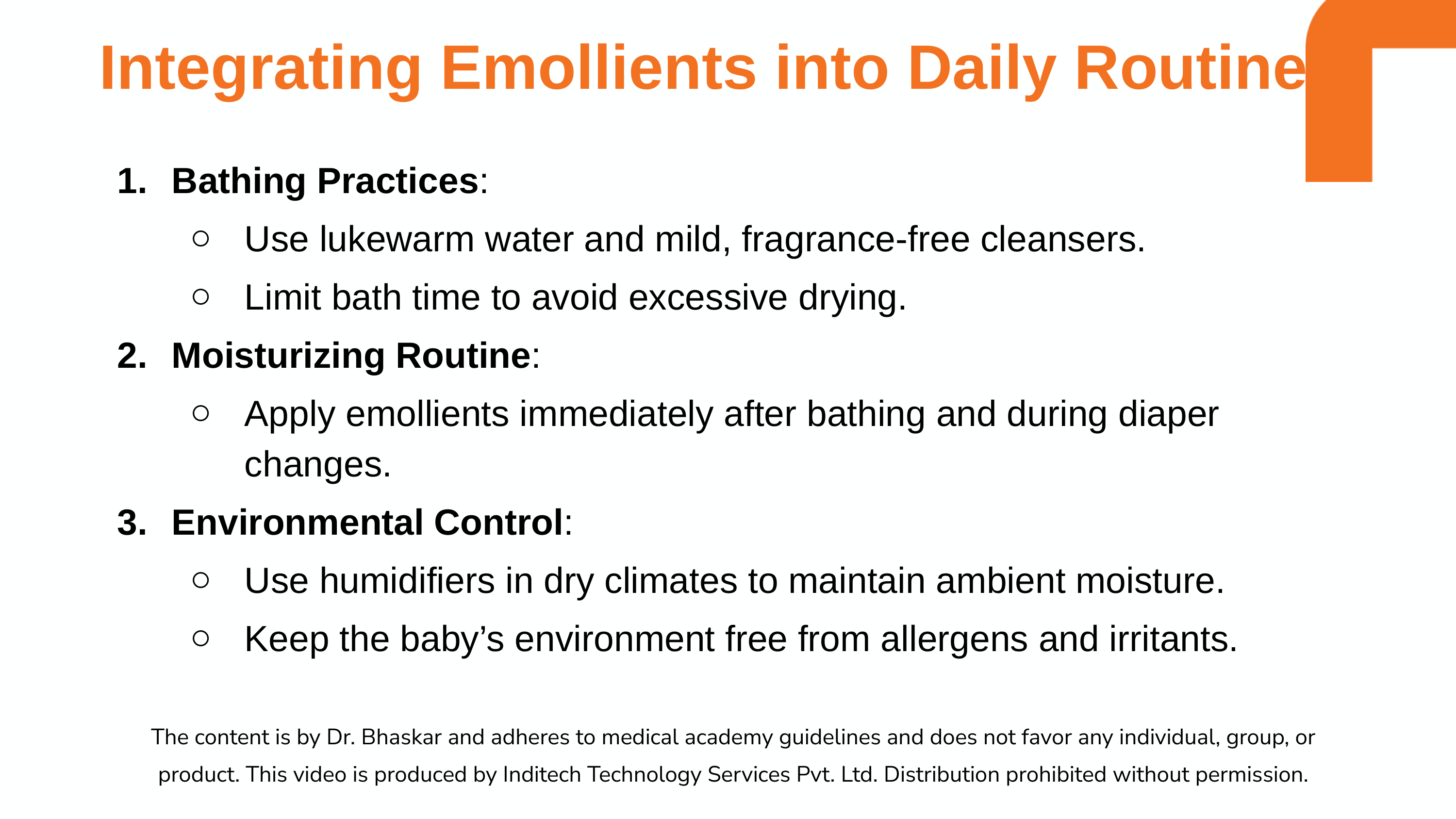

Integrating Emollients into Daily Routine

Bathing Practices:
Use lukewarm water and mild, fragrance-free cleansers.
Limit bath time to avoid excessive drying.
Moisturizing Routine:
Apply emollients immediately after bathing and during diaper changes.
Environmental Control:
Use humidifiers in dry climates to maintain ambient moisture.
Keep the baby’s environment free from allergens and irritants.

The content is by Dr. Bhaskar and adheres to medical academy guidelines and does not favor any individual, group, or product. This video is produced by Inditech Technology Services Pvt. Ltd. Distribution prohibited without permission.